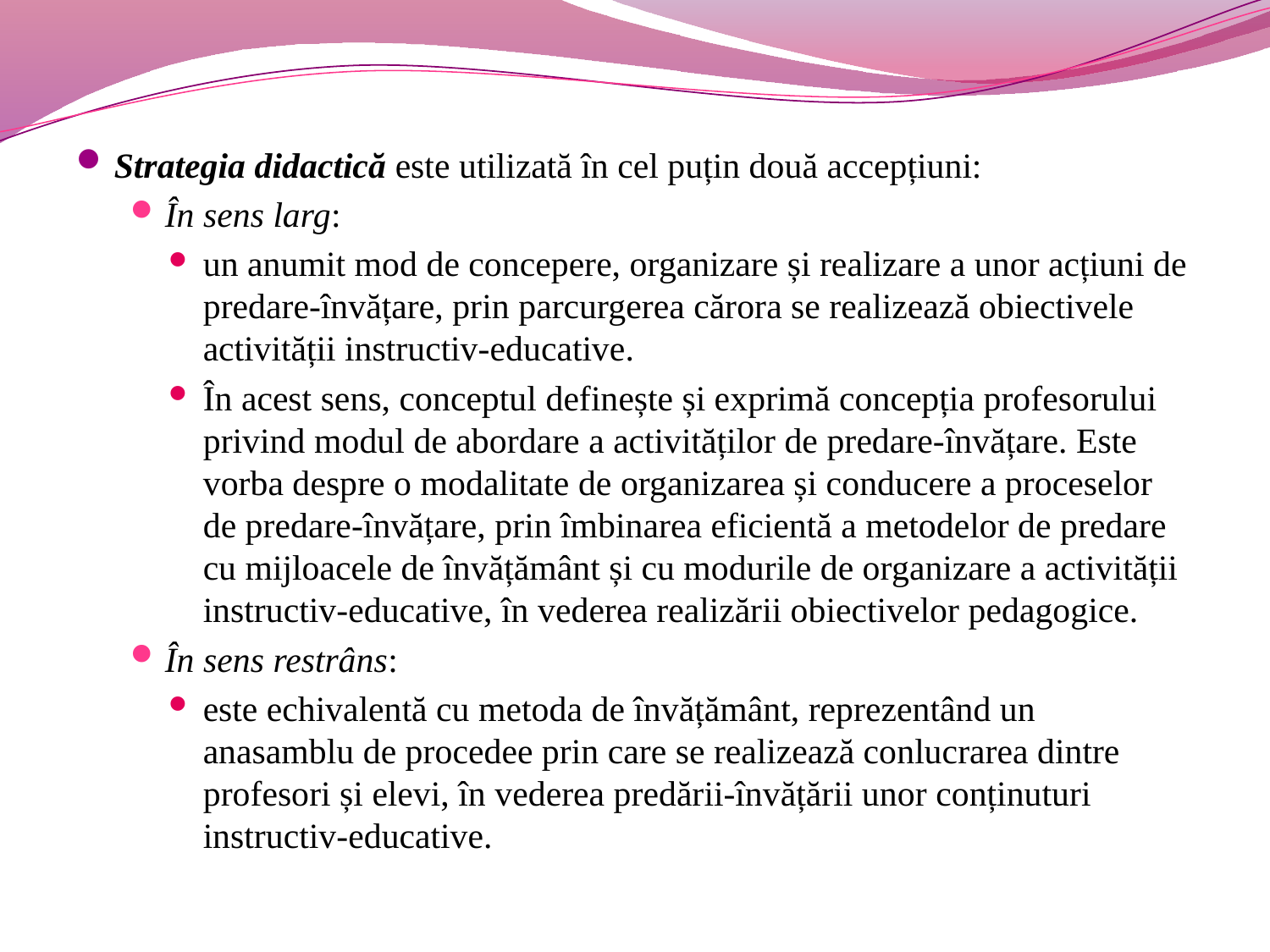

#
Strategia didactică este utilizată în cel puțin două accepțiuni:
În sens larg:
un anumit mod de concepere, organizare și realizare a unor acțiuni de predare-învățare, prin parcurgerea cărora se realizează obiectivele activității instructiv-educative.
În acest sens, conceptul definește și exprimă concepția profesorului privind modul de abordare a activităților de predare-învățare. Este vorba despre o modalitate de organizarea și conducere a proceselor de predare-învățare, prin îmbinarea eficientă a metodelor de predare cu mijloacele de învățământ și cu modurile de organizare a activității instructiv-educative, în vederea realizării obiectivelor pedagogice.
În sens restrâns:
este echivalentă cu metoda de învățământ, reprezentând un anasamblu de procedee prin care se realizează conlucrarea dintre profesori și elevi, în vederea predării-învățării unor conținuturi instructiv-educative.